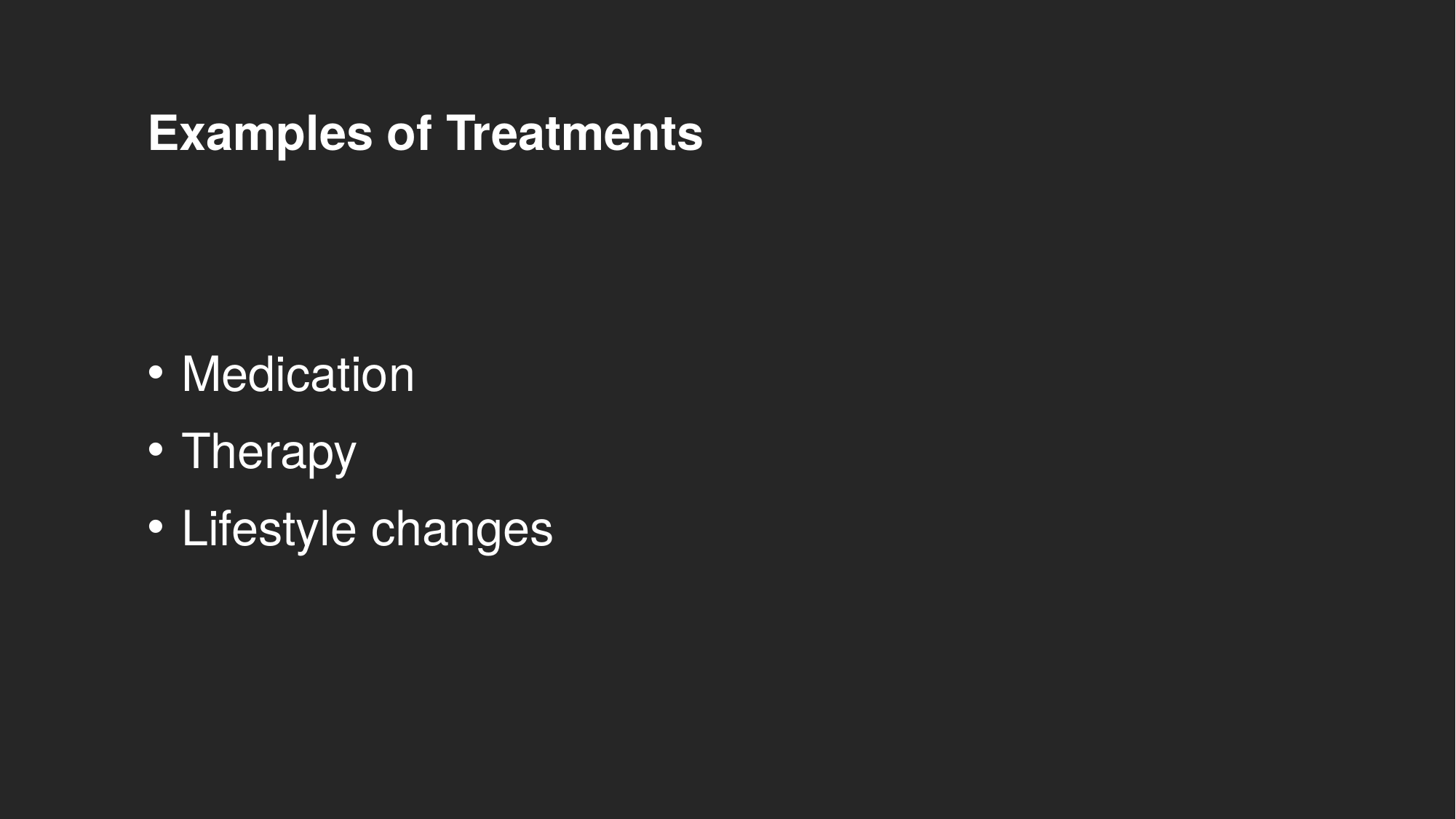

# Examples of Treatments
Medication
Therapy
Lifestyle changes